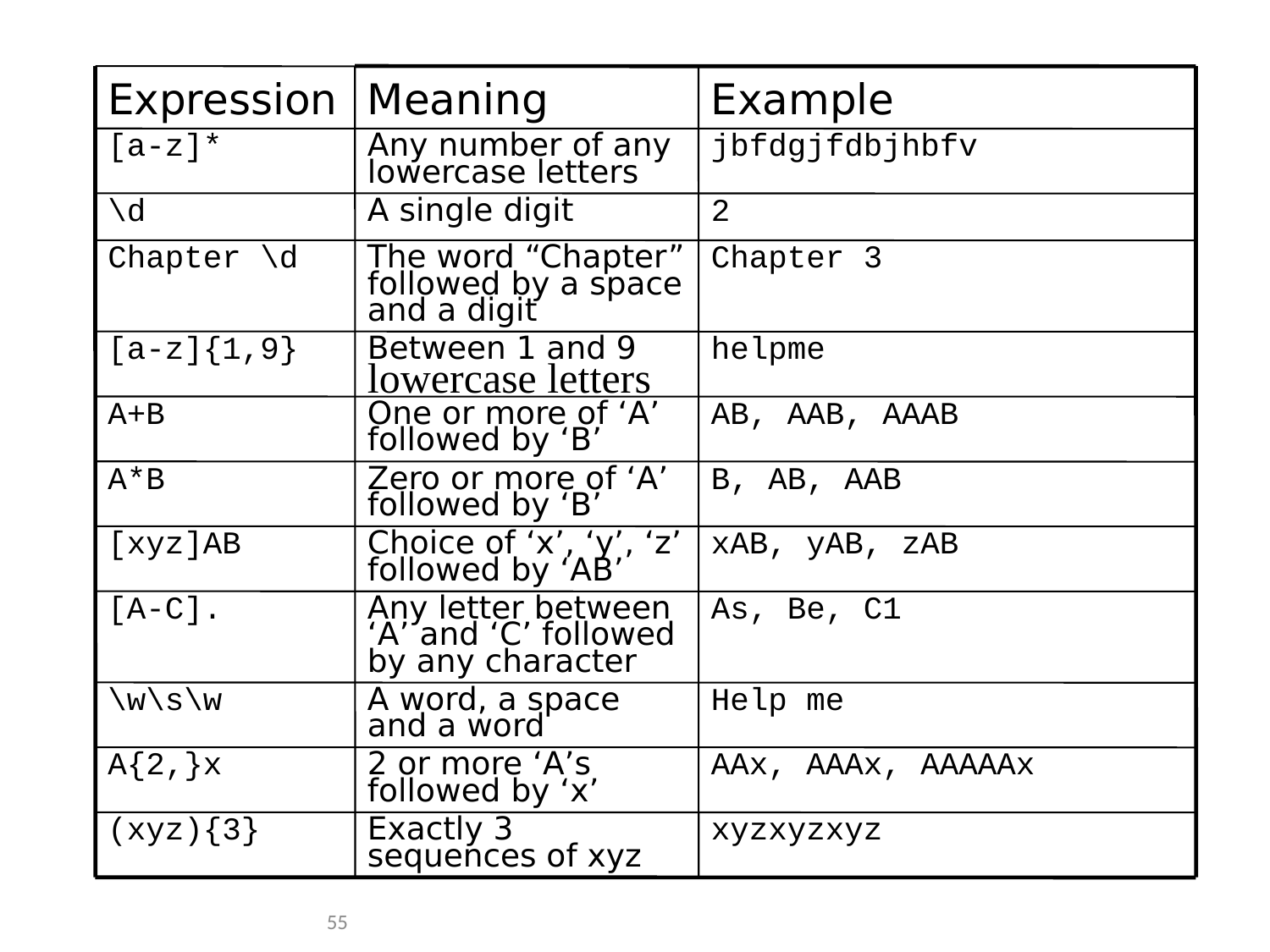

Expression

Meaning

Example

[a-z]*

Any number of any lowercase letters

jbfdgjfdbjhbfv

\d

A single digit

2

Chapter \d

The word “Chapter” followed by a space and a digit

Chapter 3

[a-z]{1,9}

Between 1 and 9 lowercase letters

helpme

A+B

One or more of ‘A’ followed by ‘B’

AB, AAB, AAAB

A*B

Zero or more of ‘A’ followed by ‘B’

B, AB, AAB

[xyz]AB

Choice of ‘x’, ‘y’, ‘z’ followed by ‘AB’

xAB, yAB, zAB

[A-C].

Any letter between ‘A’ and ‘C’ followed by any character

As, Be, C1

\w\s\w

A word, a space and a word

Help me

A{2,}x

2 or more ‘A’s followed by ‘x’

AAx, AAAx, AAAAAx

(xyz){3}

Exactly 3 sequences of xyz

xyzxyzxyz

55